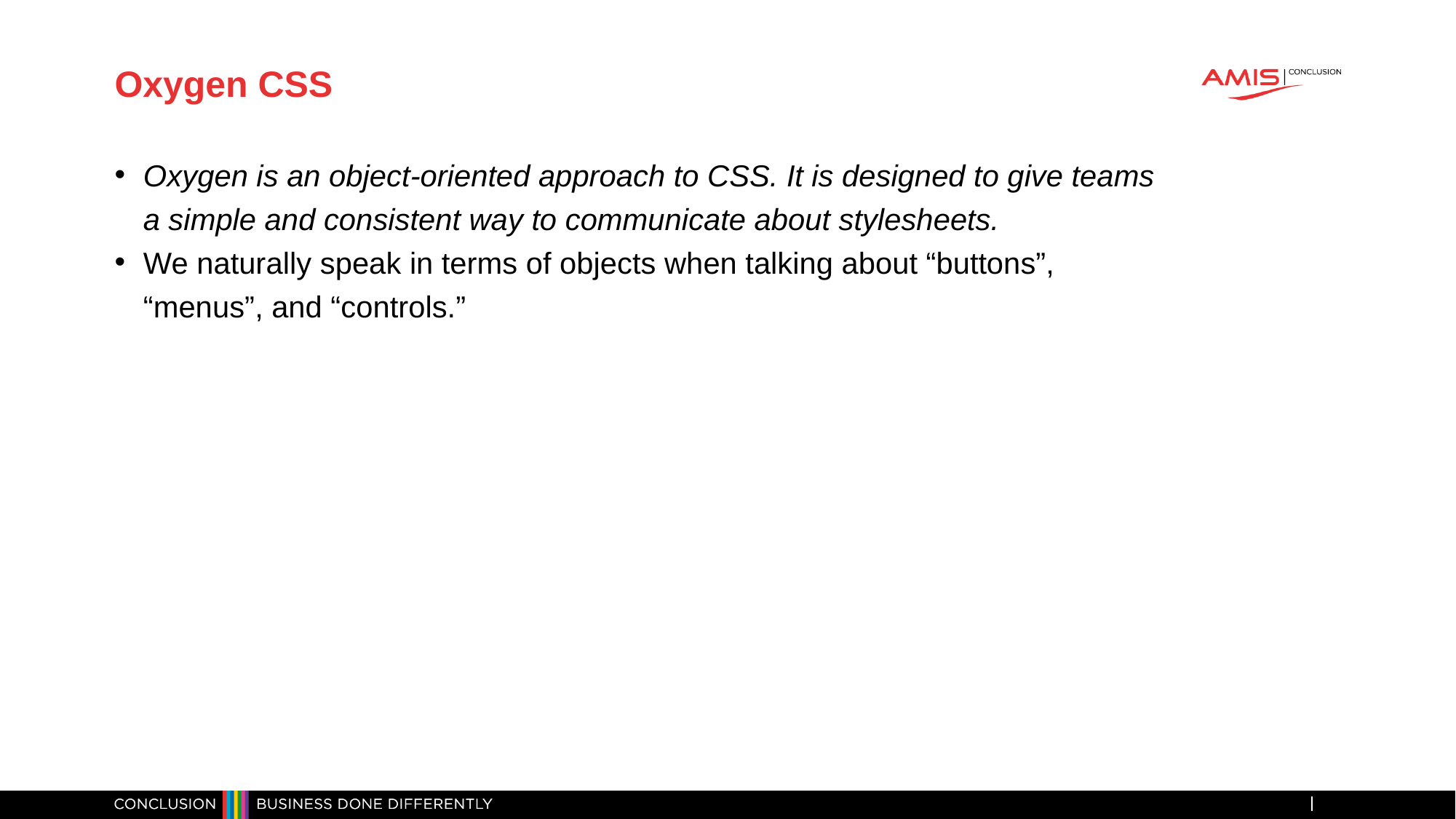

# Oxygen CSS
Oxygen is an object-oriented approach to CSS. It is designed to give teams a simple and consistent way to communicate about stylesheets.
We naturally speak in terms of objects when talking about “buttons”, “menus”, and “controls.”